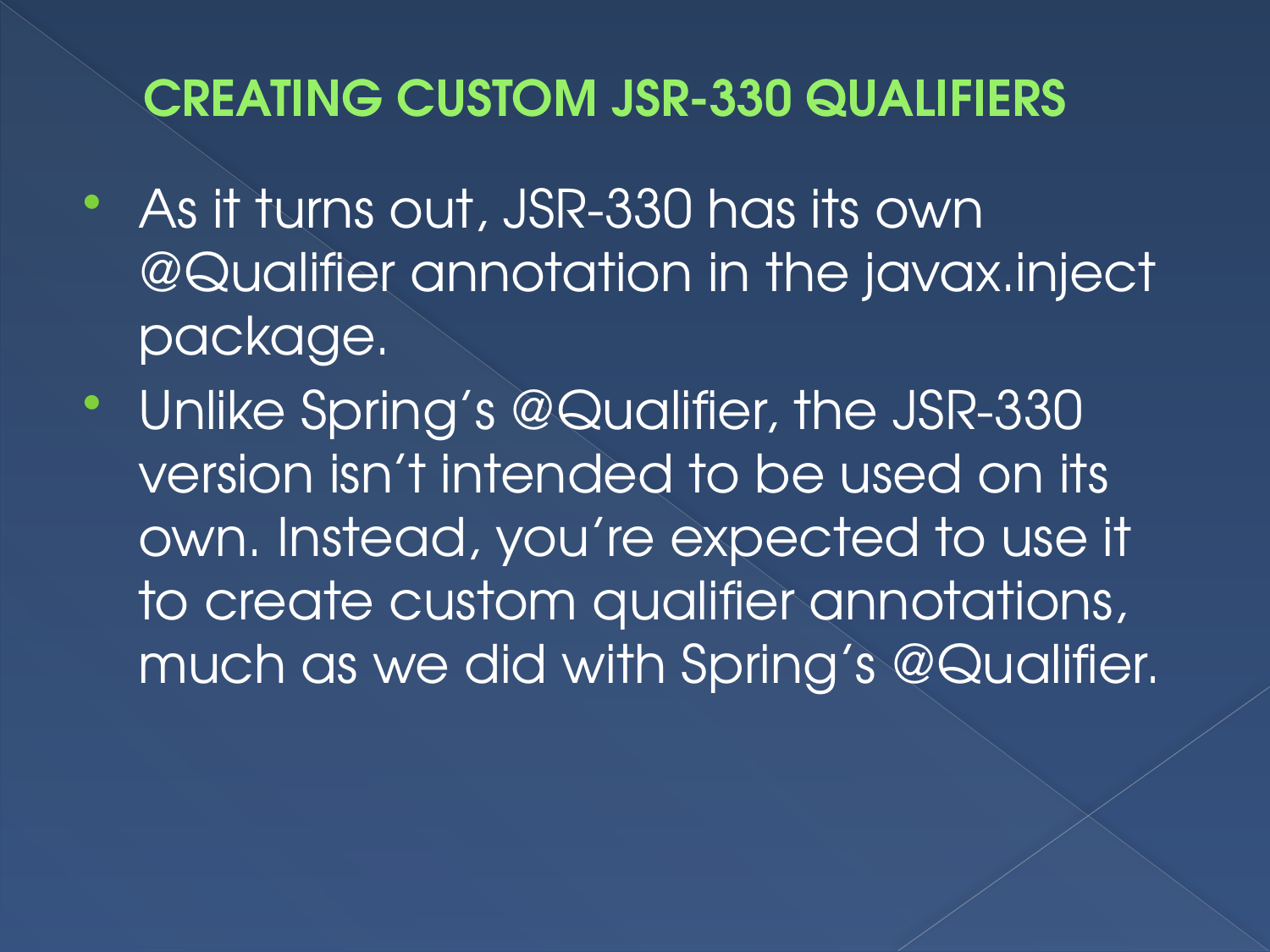

# CREATING CUSTOM JSR-330 QUALIFIERS
As it turns out, JSR-330 has its own @Qualifier annotation in the javax.inject package.
Unlike Spring’s @Qualifier, the JSR-330 version isn’t intended to be used on its own. Instead, you’re expected to use it to create custom qualifier annotations, much as we did with Spring’s @Qualifier.